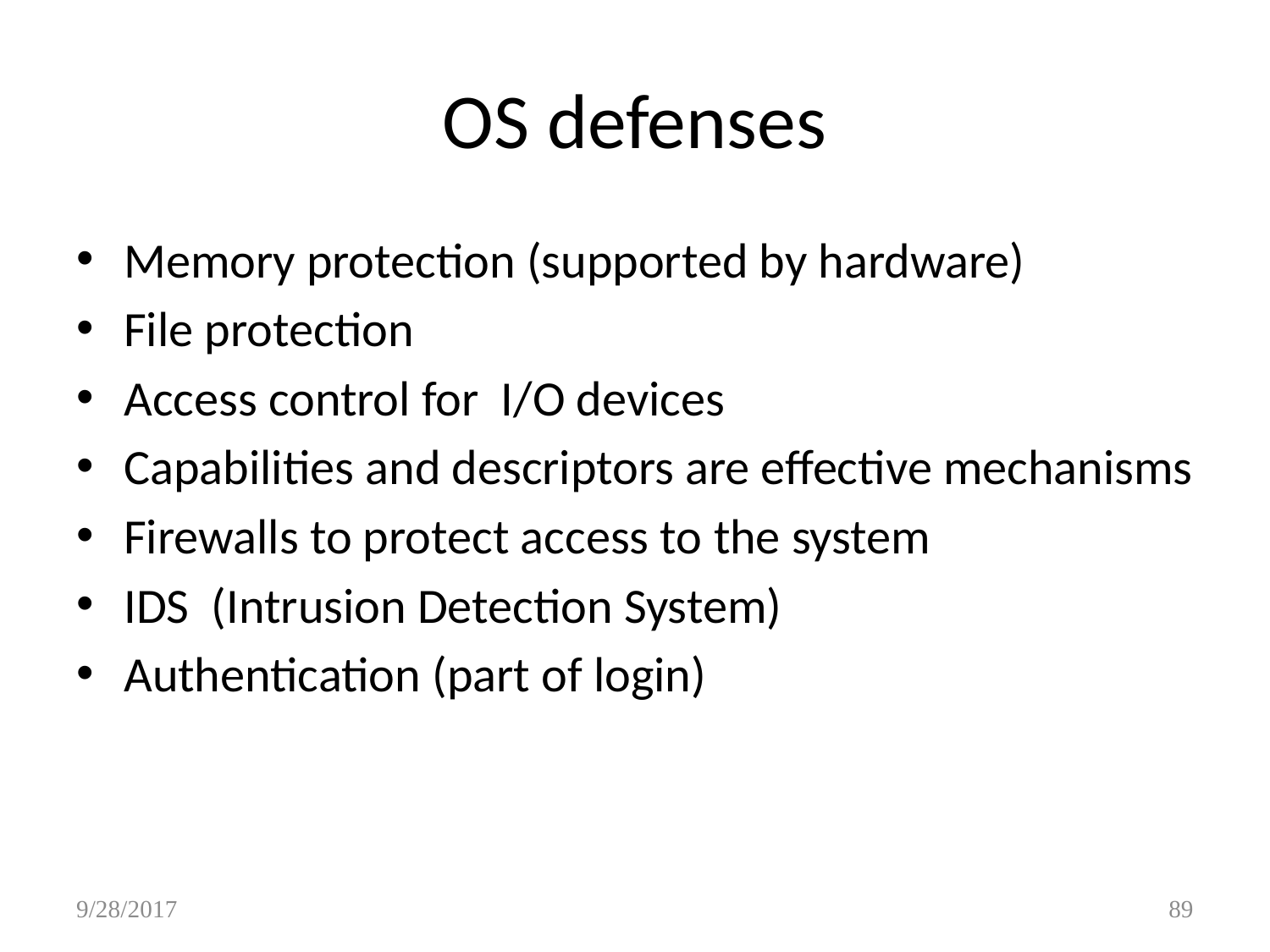

OS defenses
Memory protection (supported by hardware)
File protection
Access control for  I/O devices
Capabilities and descriptors are effective mechanisms
Firewalls to protect access to the system
IDS  (Intrusion Detection System)
Authentication (part of login)
9/28/2017
89